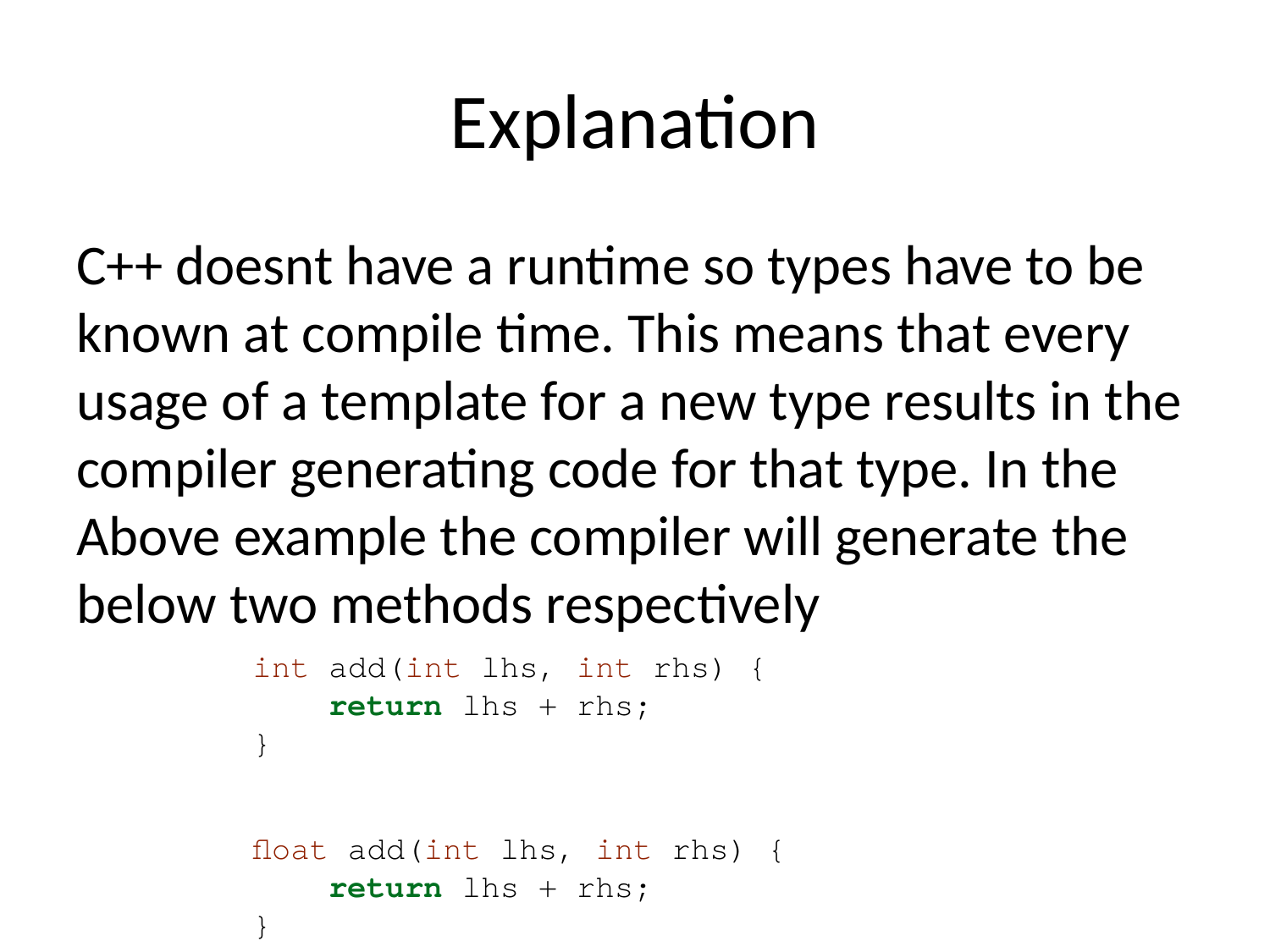

# Explanation
C++ doesnt have a runtime so types have to be known at compile time. This means that every usage of a template for a new type results in the compiler generating code for that type. In the Above example the compiler will generate the below two methods respectively
int add(int lhs, int rhs) {
    return lhs + rhs;
}
float add(int lhs, int rhs) {
    return lhs + rhs;
}